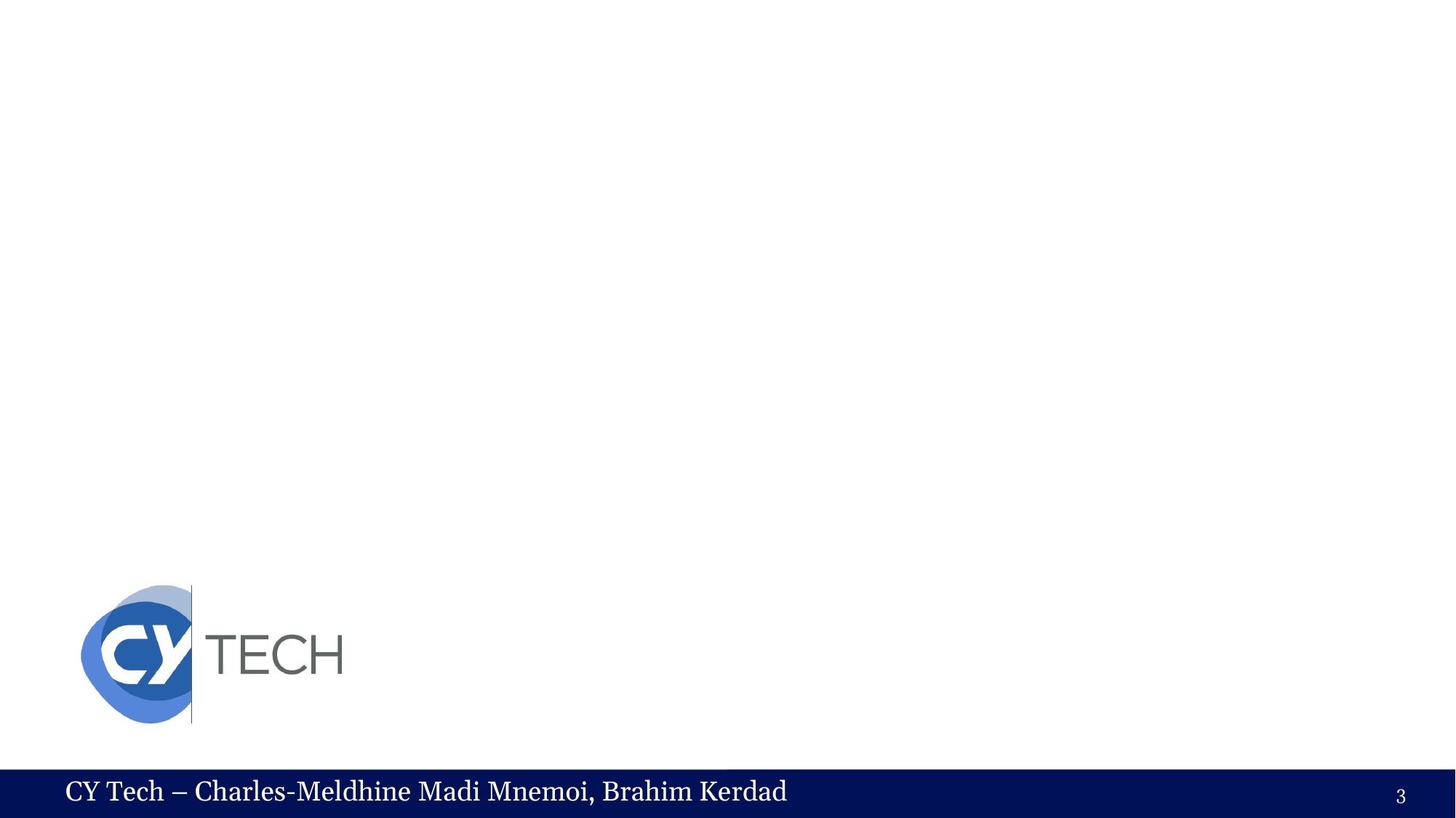

# Qu’est-ce que les données Big Data ?
CY Tech – Charles-Meldhine Madi Mnemoi, Brahim Kerdad
3